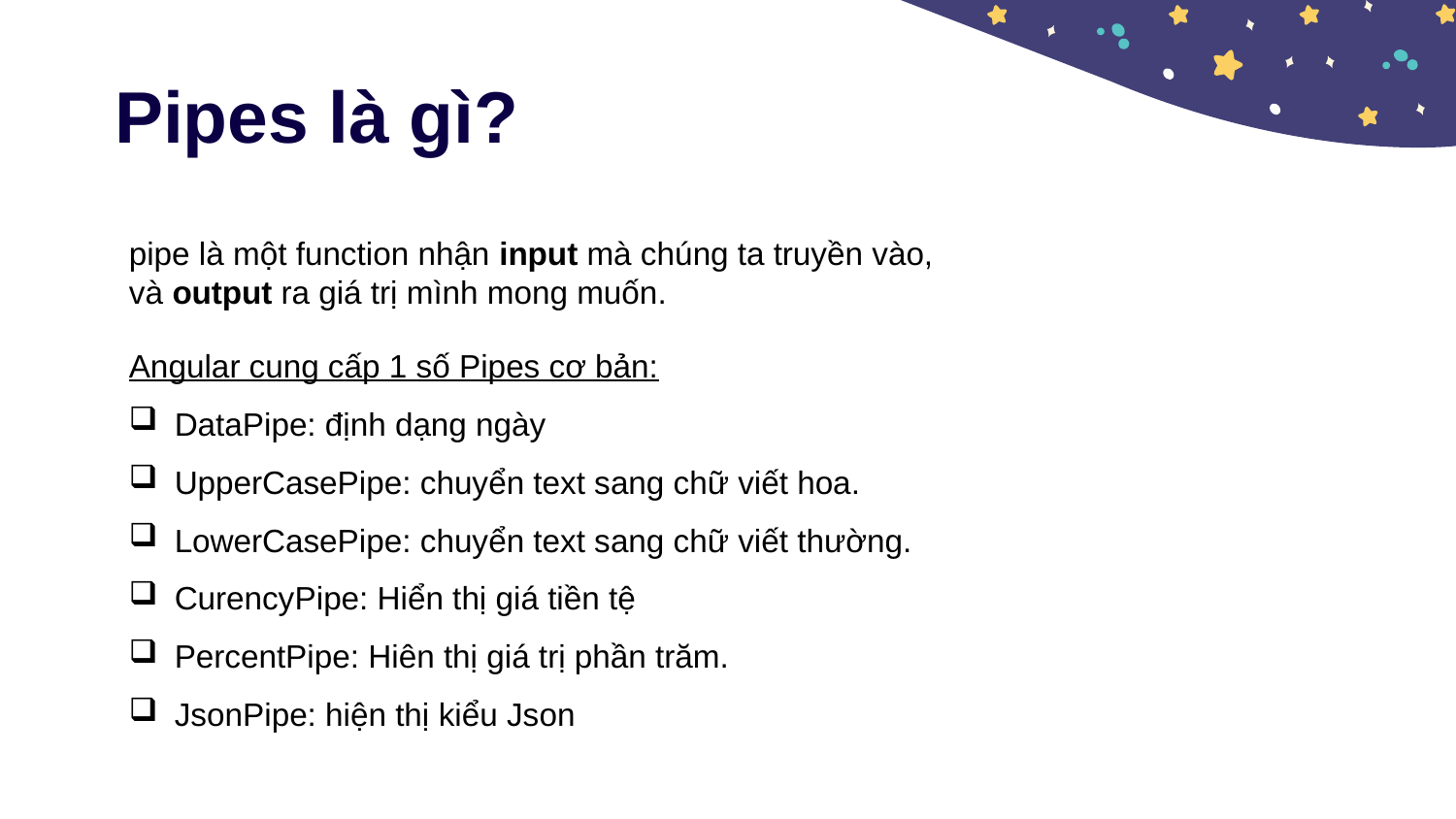

# Pipes là gì?
pipe là một function nhận input mà chúng ta truyền vào, và output ra giá trị mình mong muốn.
Angular cung cấp 1 số Pipes cơ bản:
DataPipe: định dạng ngày
UpperCasePipe: chuyển text sang chữ viết hoa.
LowerCasePipe: chuyển text sang chữ viết thường.
CurencyPipe: Hiển thị giá tiền tệ
PercentPipe: Hiên thị giá trị phần trăm.
JsonPipe: hiện thị kiểu Json